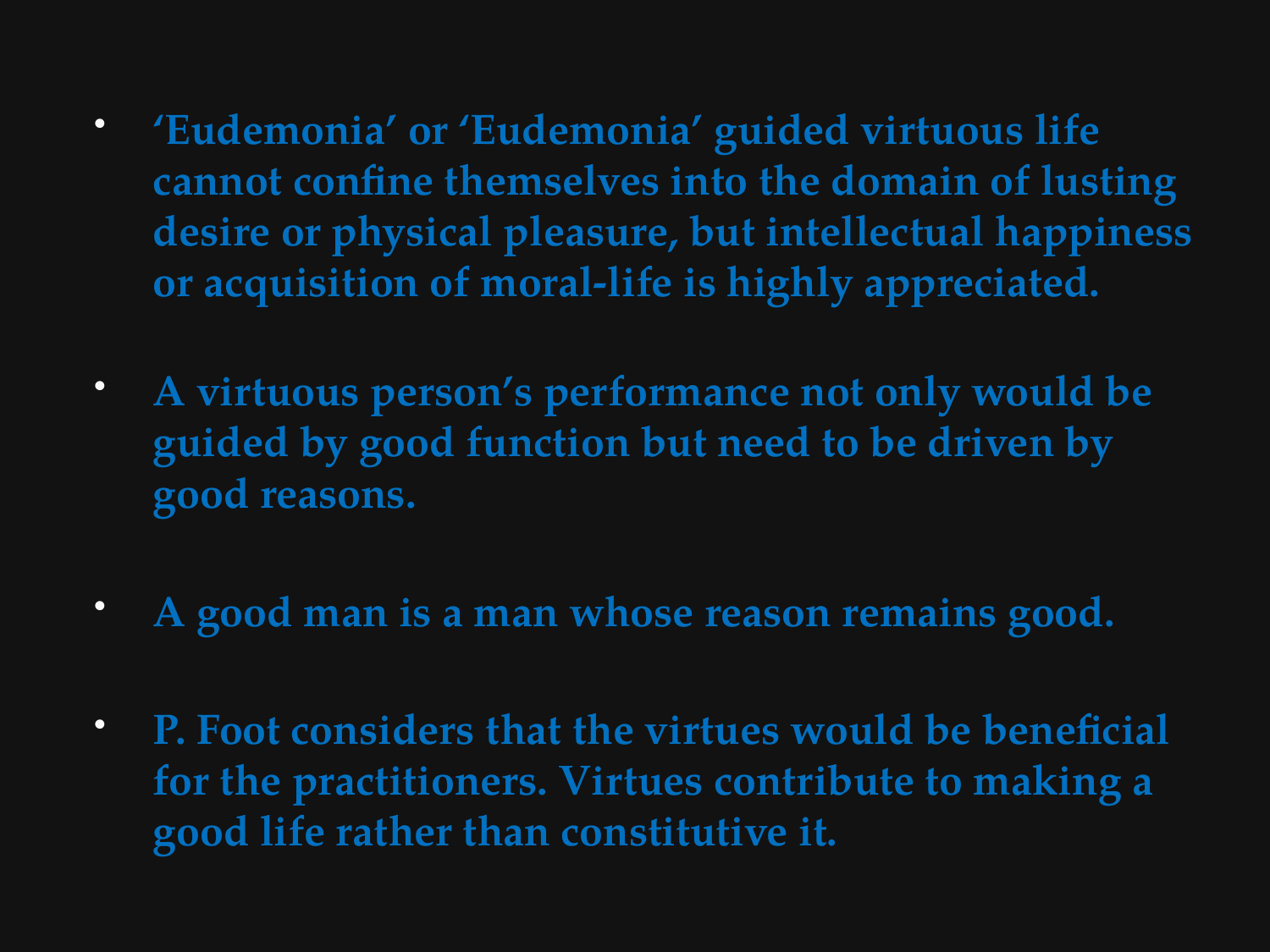

#
‘Eudemonia’ or ‘Eudemonia’ guided virtuous life cannot confine themselves into the domain of lusting desire or physical pleasure, but intellectual happiness or acquisition of moral-life is highly appreciated.
A virtuous person’s performance not only would be guided by good function but need to be driven by good reasons.

A good man is a man whose reason remains good.

P. Foot considers that the virtues would be beneficial for the practitioners. Virtues contribute to making a good life rather than constitutive it.